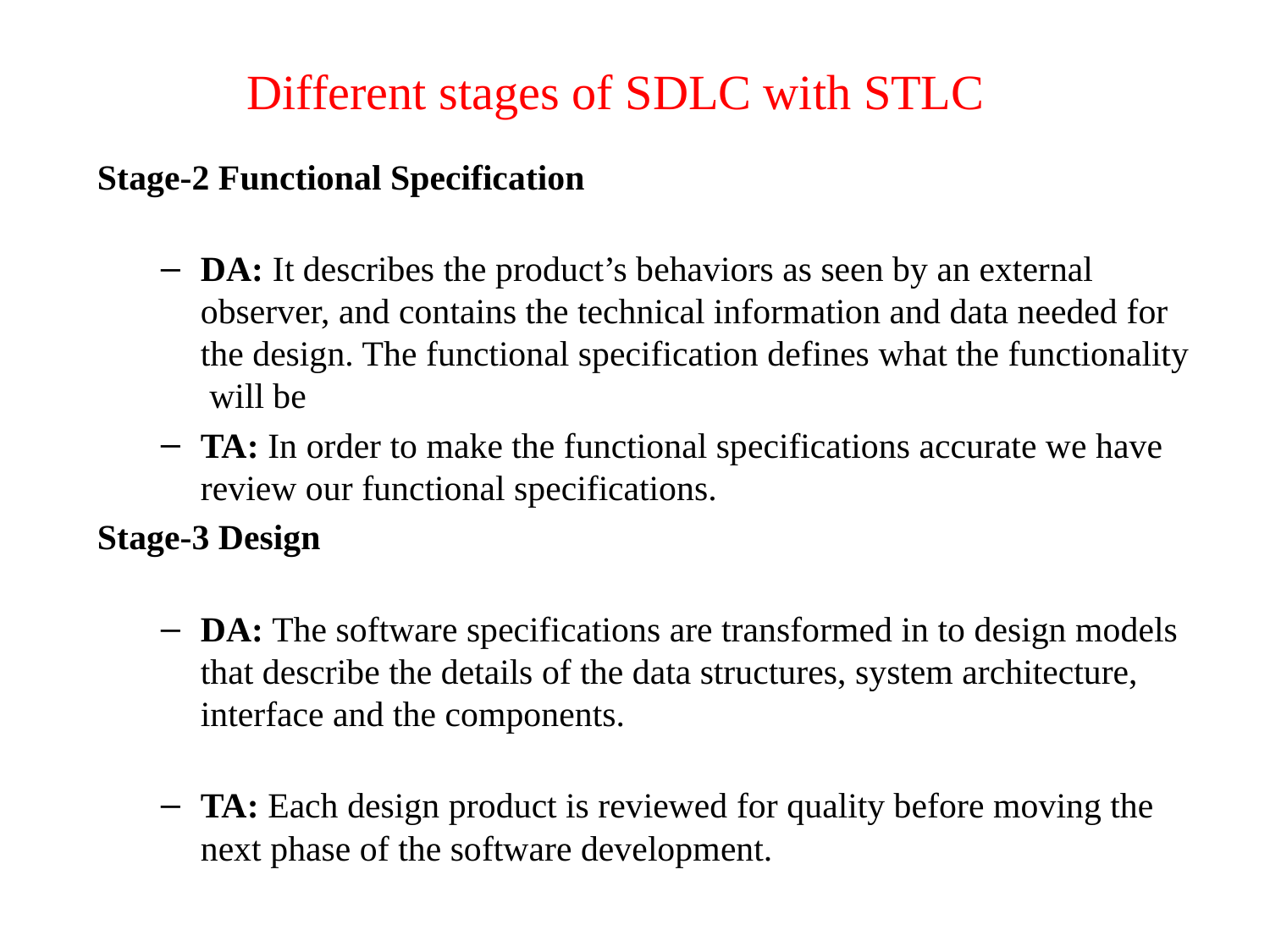

# Different stages of SDLC with STLC
Stage-2 Functional Specification
DA: It describes the product’s behaviors as seen by an external observer, and contains the technical information and data needed for the design. The functional specification defines what the functionality  will be
TA: In order to make the functional specifications accurate we have review our functional specifications.
Stage-3 Design
DA: The software specifications are transformed in to design models that describe the details of the data structures, system architecture, interface and the components.
TA: Each design product is reviewed for quality before moving the next phase of the software development.